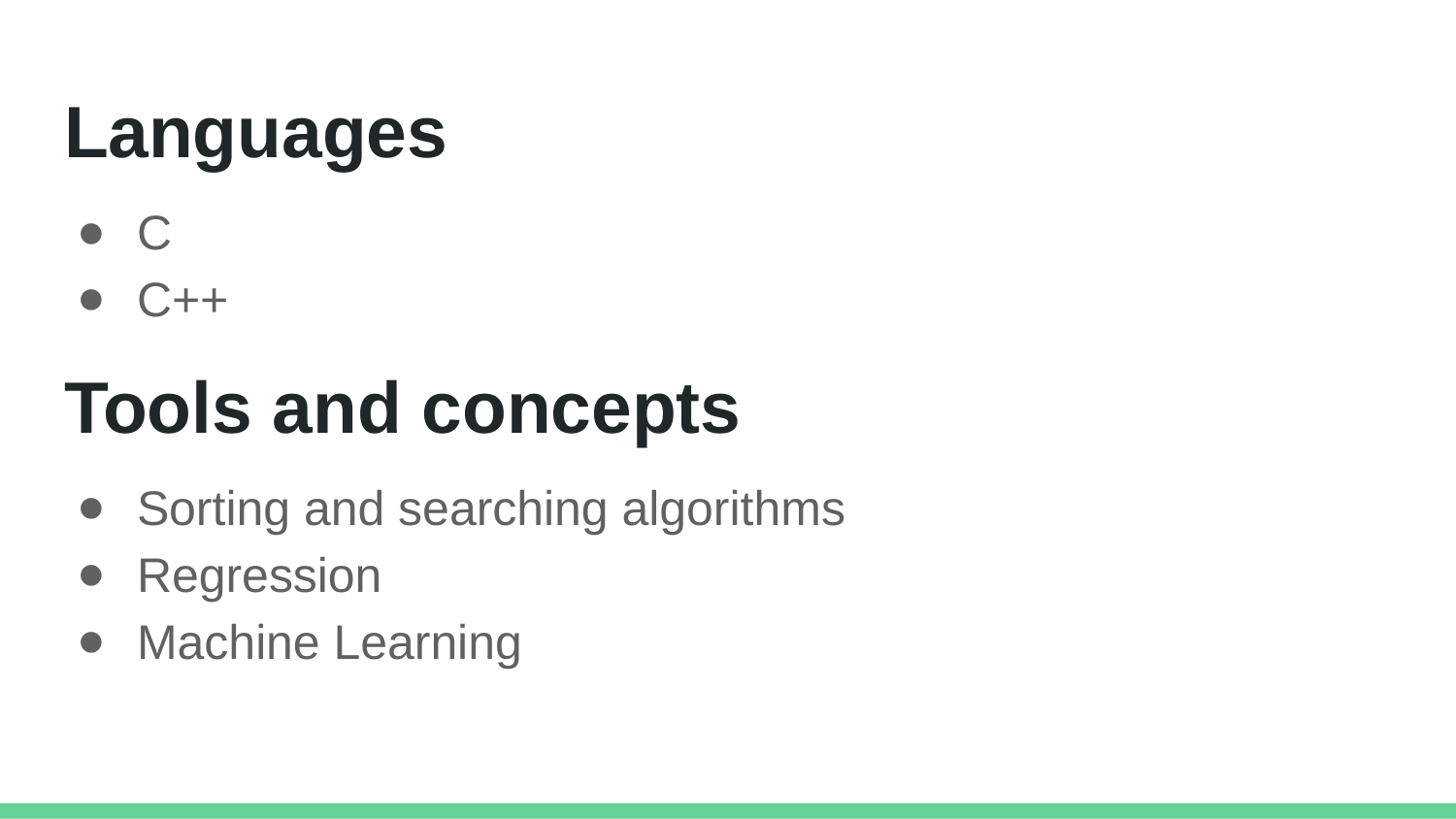

# Languages
C
C++
Tools and concepts
Sorting and searching algorithms
Regression
Machine Learning